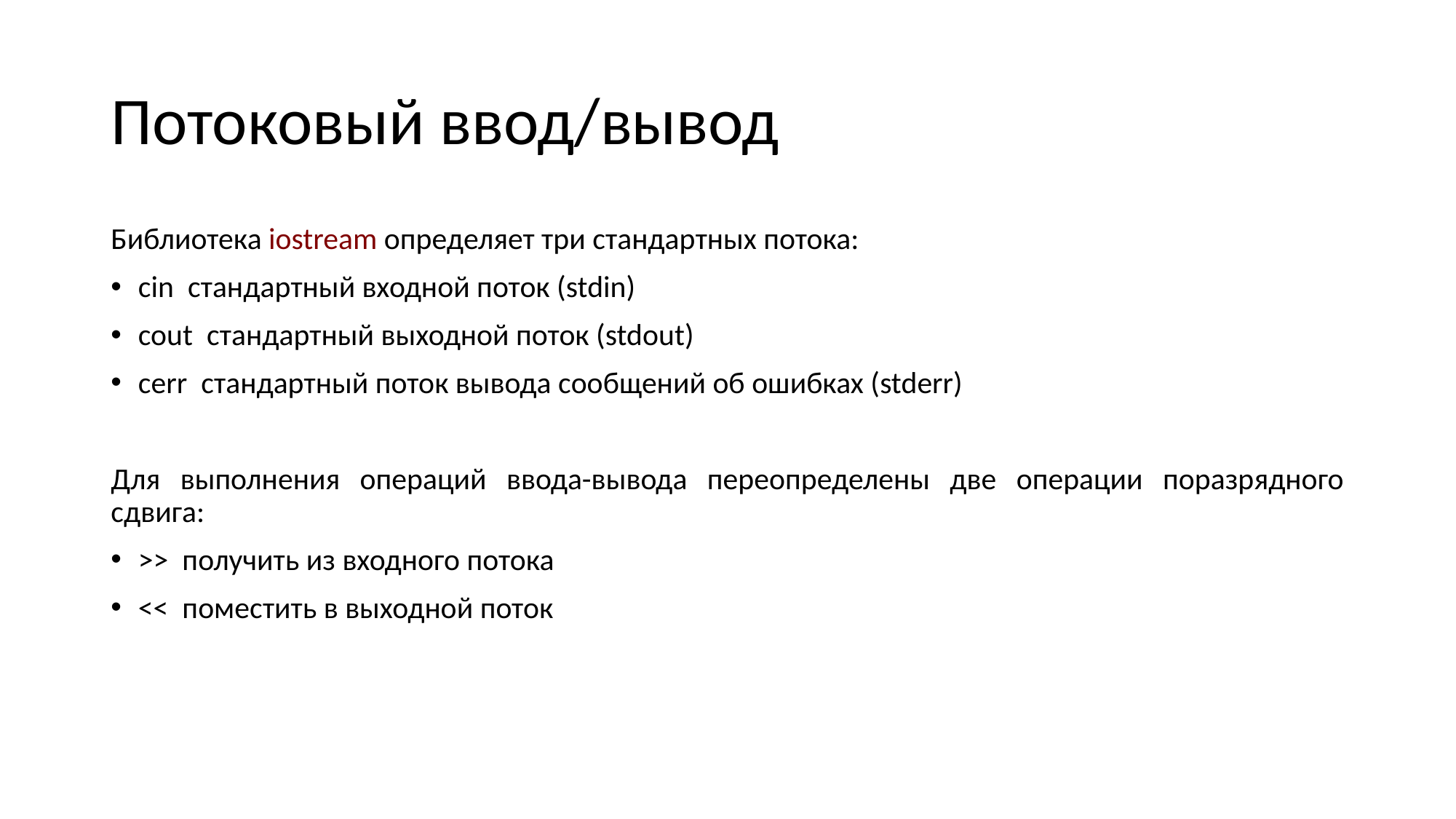

# Потоковый ввод/вывод
Библиотека iostream определяет три стандартных потока:
cin  стандартный входной поток (stdin)
cout  стандартный выходной поток (stdout)
cerr  стандартный поток вывода сообщений об ошибках (stderr)

Для выполнения операций ввода-вывода переопределены две операции поразрядного сдвига:
>>  получить из входного потока
<<  поместить в выходной поток